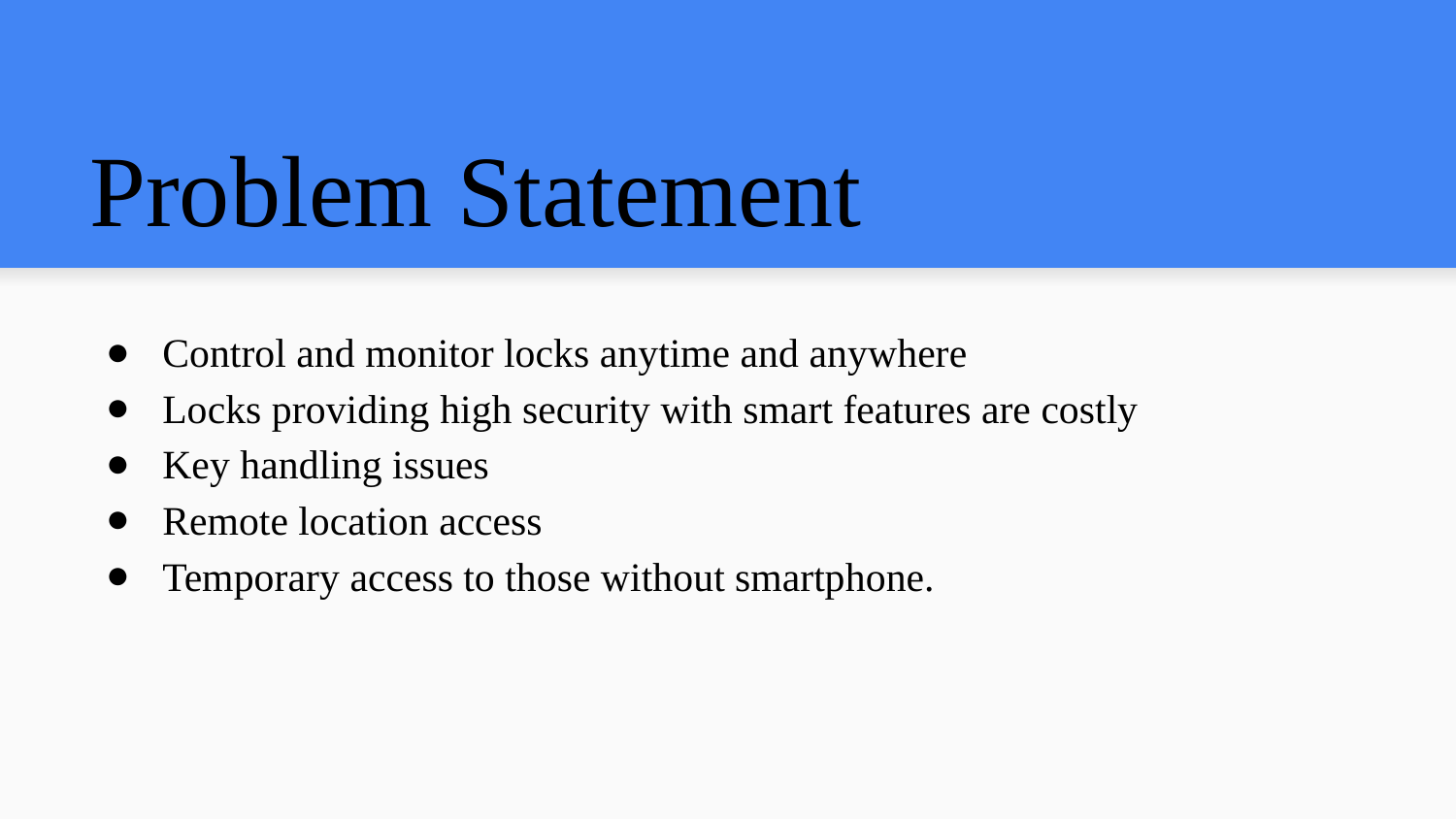

# Problem Statement
Control and monitor locks anytime and anywhere
Locks providing high security with smart features are costly
Key handling issues
Remote location access
Temporary access to those without smartphone.